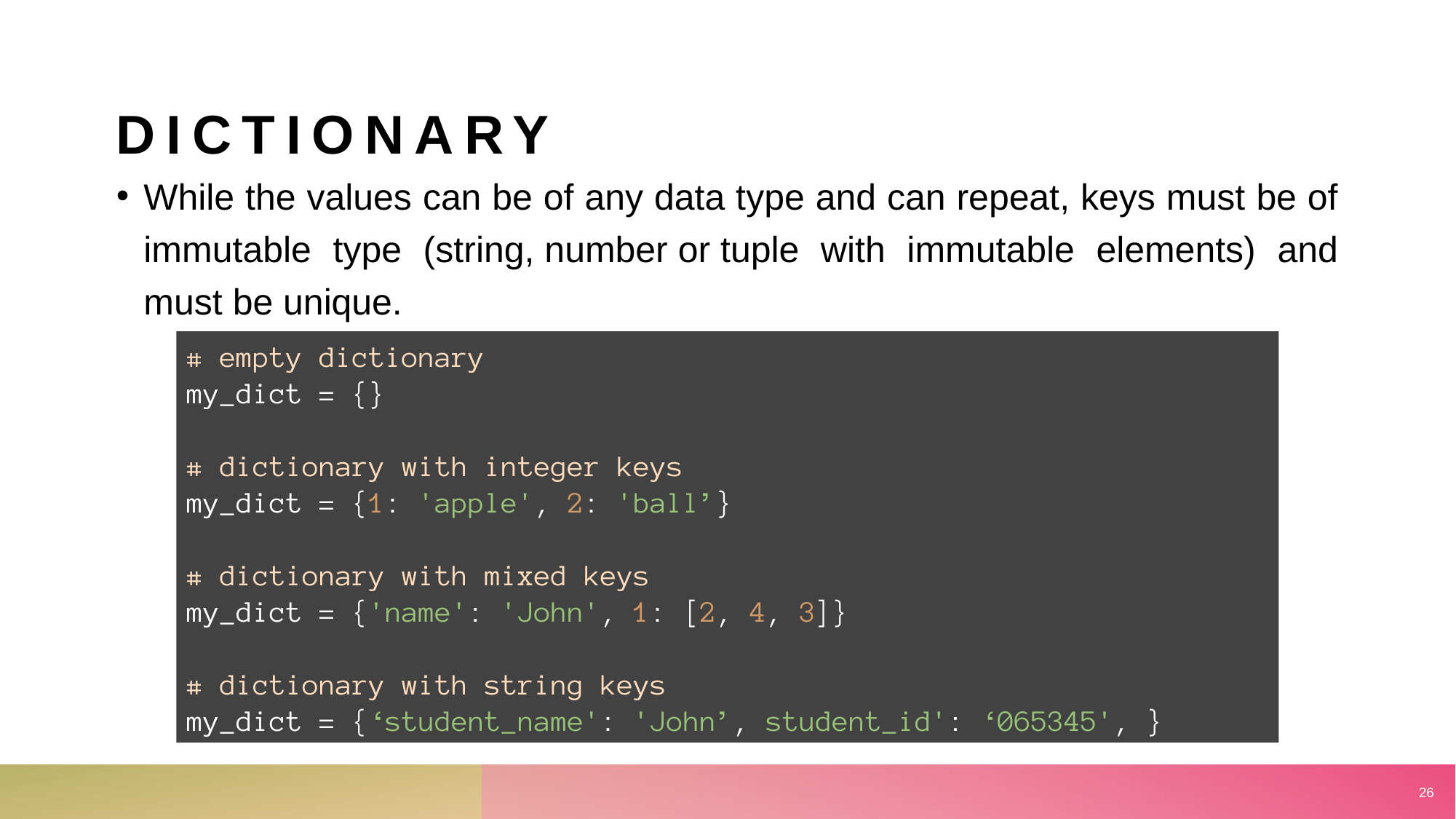

DICTIONARY
While the values can be of any data type and can repeat, keys must be of immutable type (string, number or tuple with immutable elements) and must be unique.
# empty dictionary
my_dict = {}

# dictionary with integer keys
my_dict = {1: 'apple', 2: 'ball’}

# dictionary with mixed keys
my_dict = {'name': 'John', 1: [2, 4, 3]}

# dictionary with string keys
my_dict = {‘student_name': 'John’, student_id': ‘065345', }
26